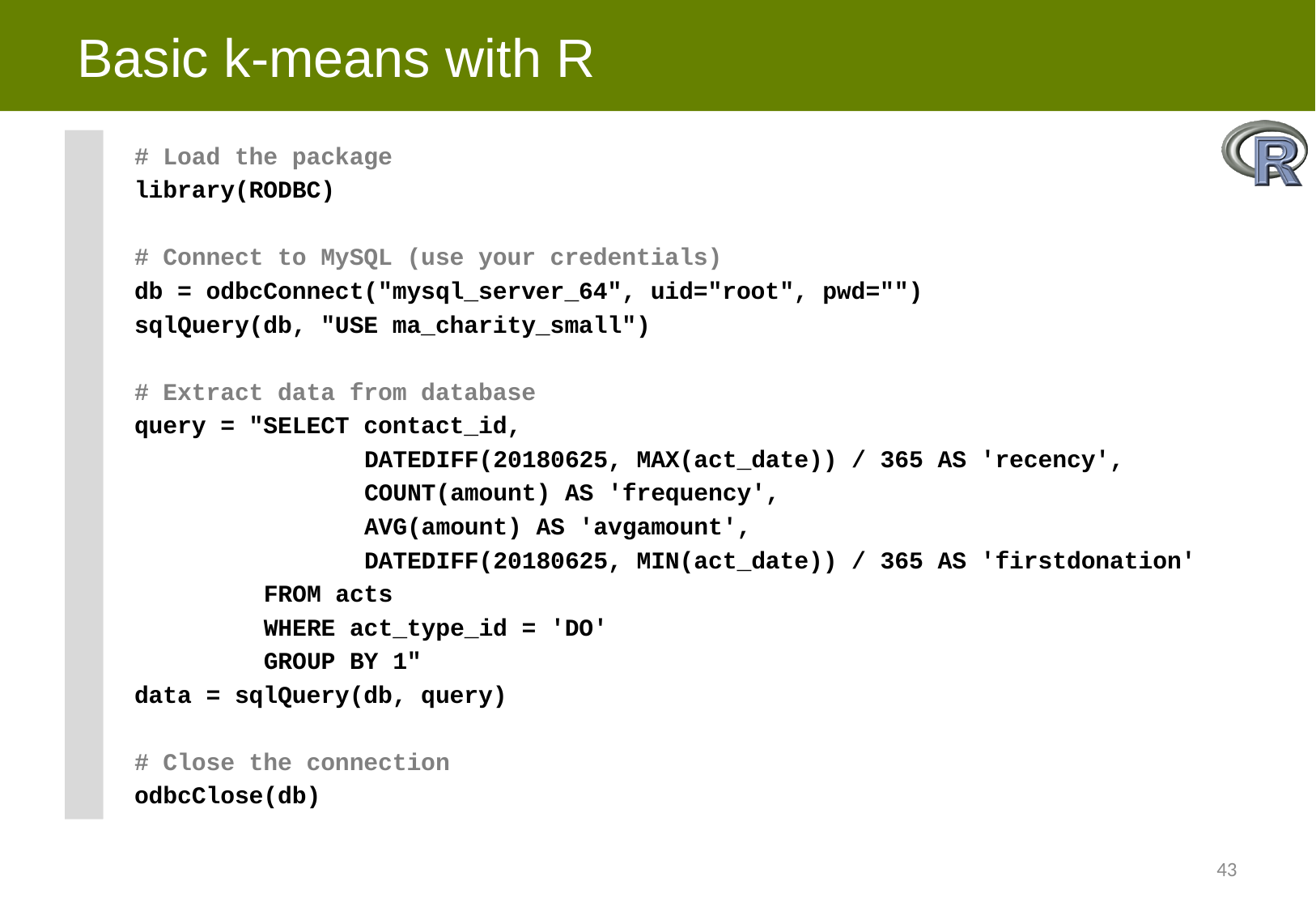

# Basic k-means with R
# Load the package
library(RODBC)

# Connect to MySQL (use your credentials)
db = odbcConnect("mysql_server_64", uid="root", pwd="")
sqlQuery(db, "USE ma_charity_small")

# Extract data from database
query = "SELECT contact_id,
                DATEDIFF(20180625, MAX(act_date)) / 365 AS 'recency',
                COUNT(amount) AS 'frequency',
                AVG(amount) AS 'avgamount',
                DATEDIFF(20180625, MIN(act_date)) / 365 AS 'firstdonation'
         FROM acts
         WHERE act_type_id = 'DO'
         GROUP BY 1"
data = sqlQuery(db, query)

# Close the connection
odbcClose(db)
43